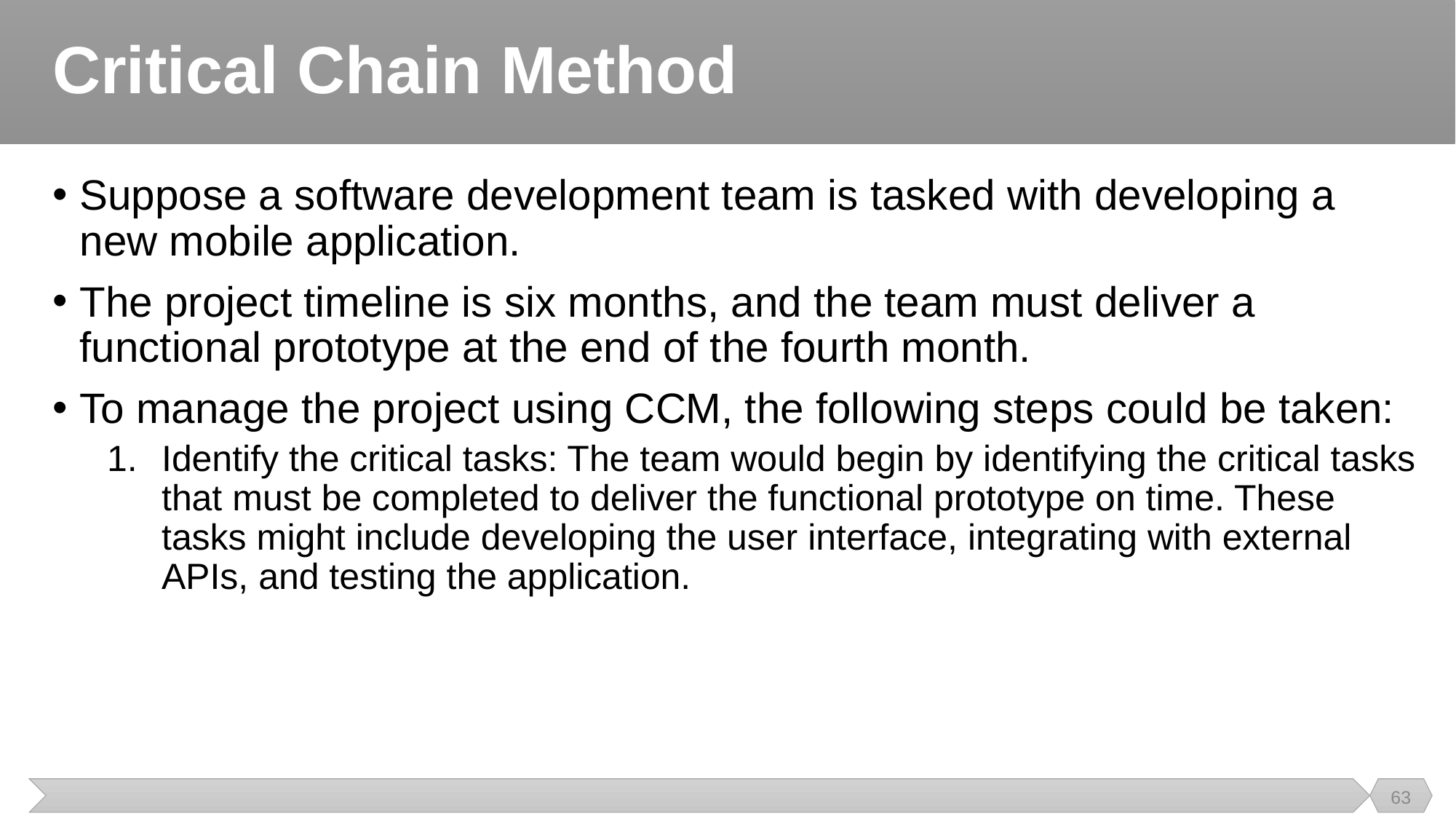

# Critical Chain Method
Suppose a software development team is tasked with developing a new mobile application.
The project timeline is six months, and the team must deliver a functional prototype at the end of the fourth month.
To manage the project using CCM, the following steps could be taken:
Identify the critical tasks: The team would begin by identifying the critical tasks that must be completed to deliver the functional prototype on time. These tasks might include developing the user interface, integrating with external APIs, and testing the application.

63